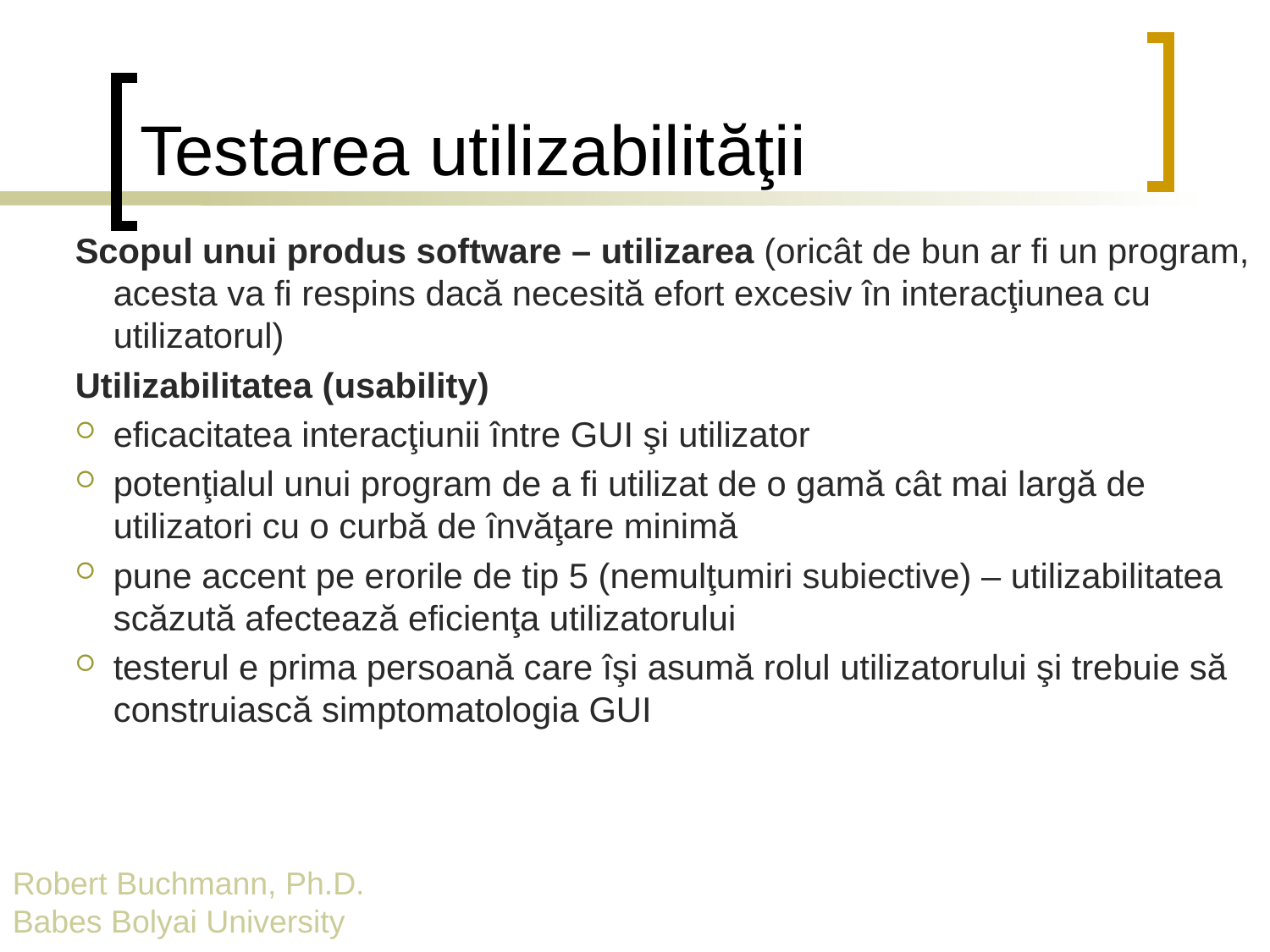

# Testarea utilizabilităţii
Scopul unui produs software – utilizarea (oricât de bun ar fi un program, acesta va fi respins dacă necesită efort excesiv în interacţiunea cu utilizatorul)
Utilizabilitatea (usability)
eficacitatea interacţiunii între GUI şi utilizator
potenţialul unui program de a fi utilizat de o gamă cât mai largă de utilizatori cu o curbă de învăţare minimă
pune accent pe erorile de tip 5 (nemulţumiri subiective) – utilizabilitatea scăzută afectează eficienţa utilizatorului
testerul e prima persoană care îşi asumă rolul utilizatorului şi trebuie să construiască simptomatologia GUI